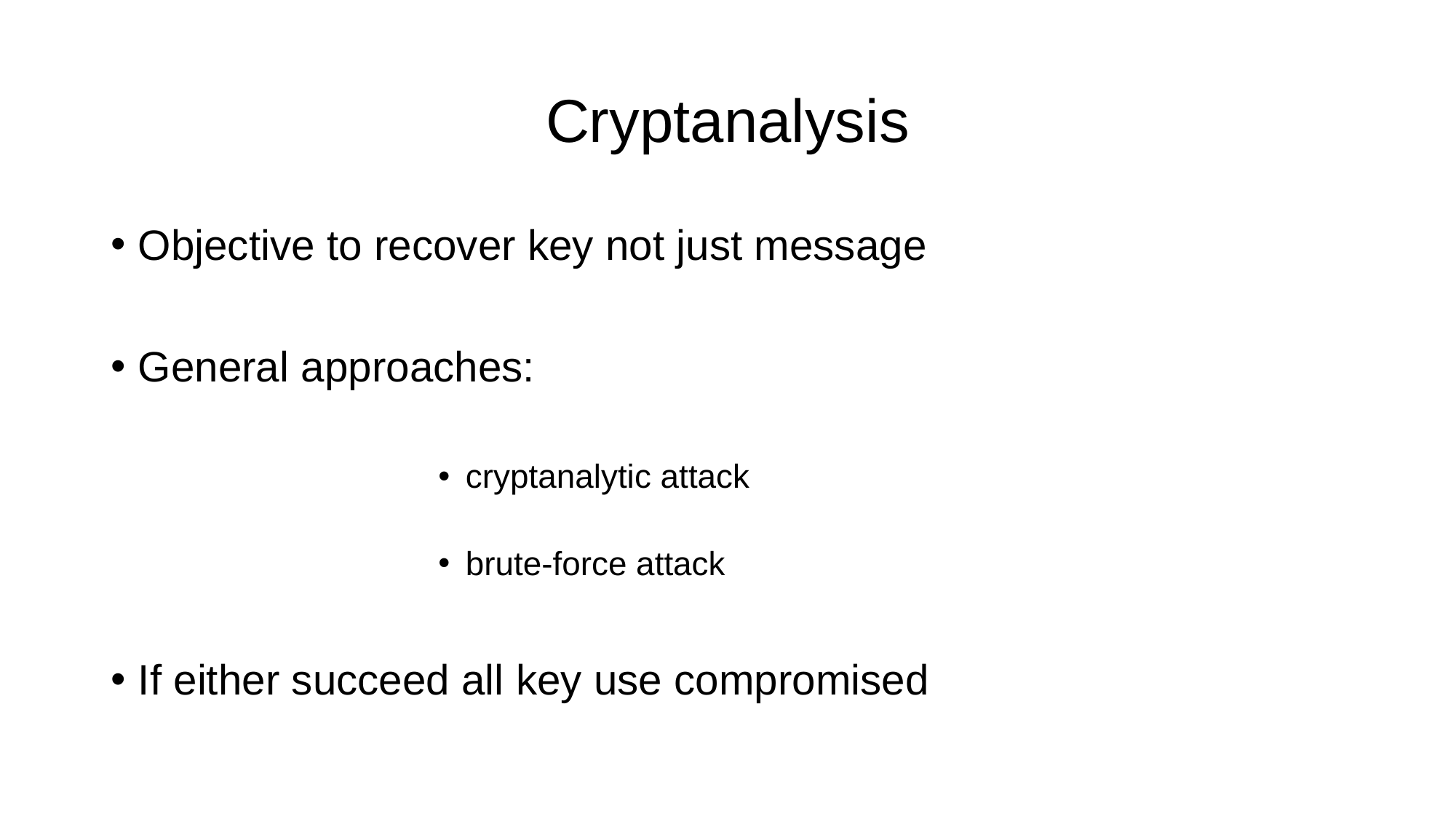

# Cryptanalysis
Objective to recover key not just message

General approaches:

cryptanalytic attack

brute-force attack

If either succeed all key use compromised